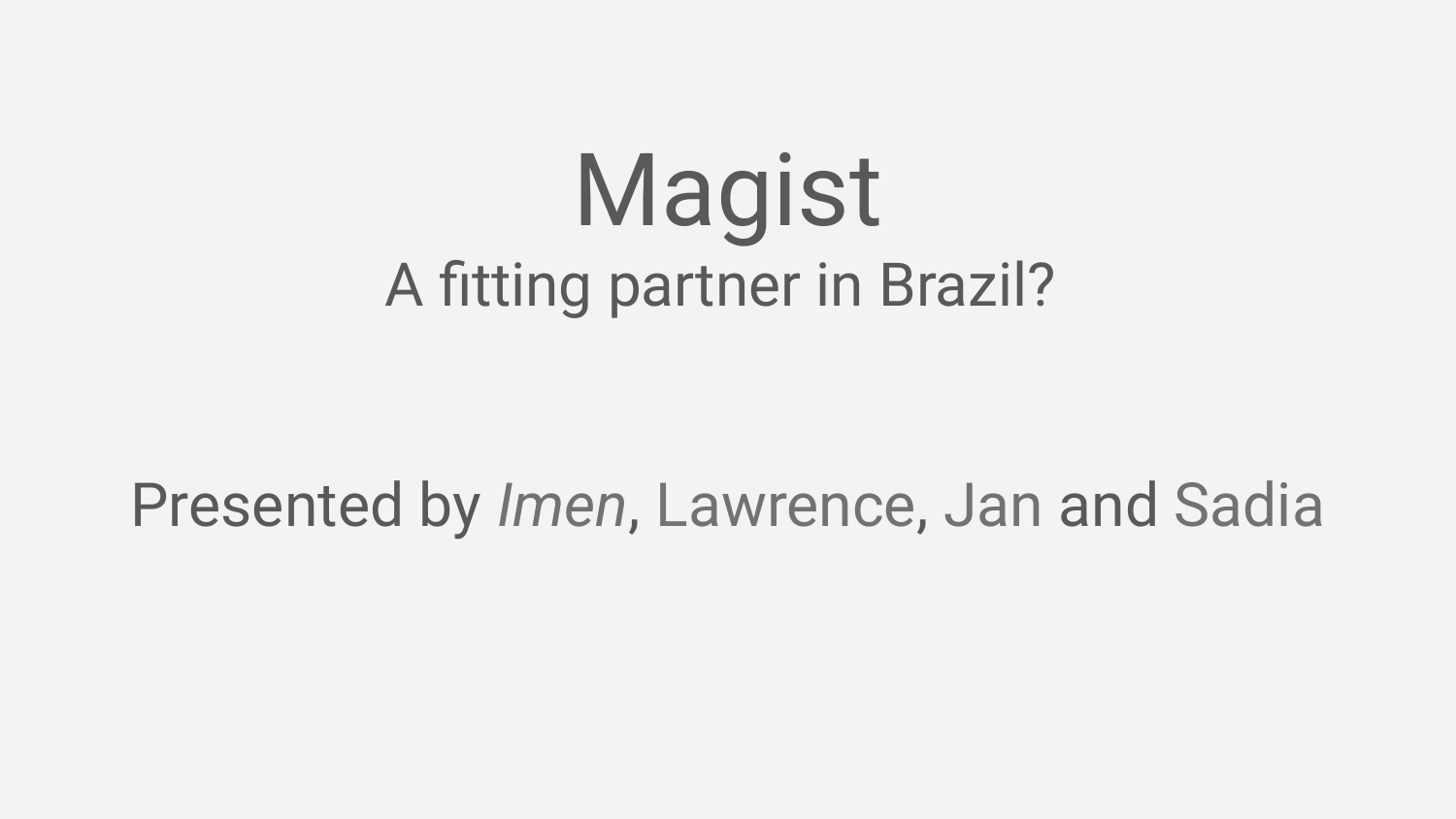

# Magist
A fitting partner in Brazil?

Presented by Imen, Lawrence, Jan and Sadia